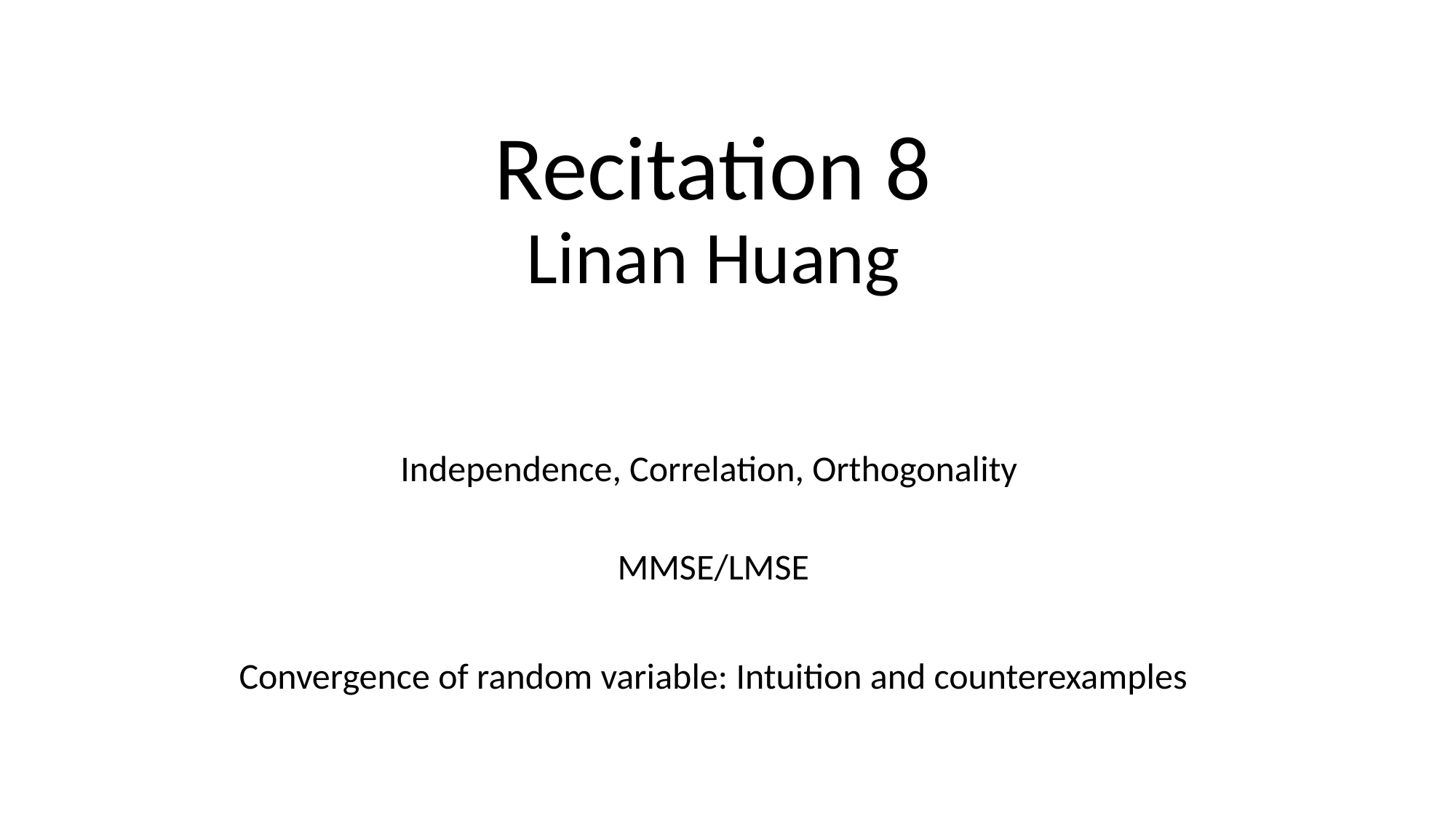

# Recitation 8 Linan Huang
Independence, Correlation, Orthogonality
MMSE/LMSE

Convergence of random variable: Intuition and counterexamples